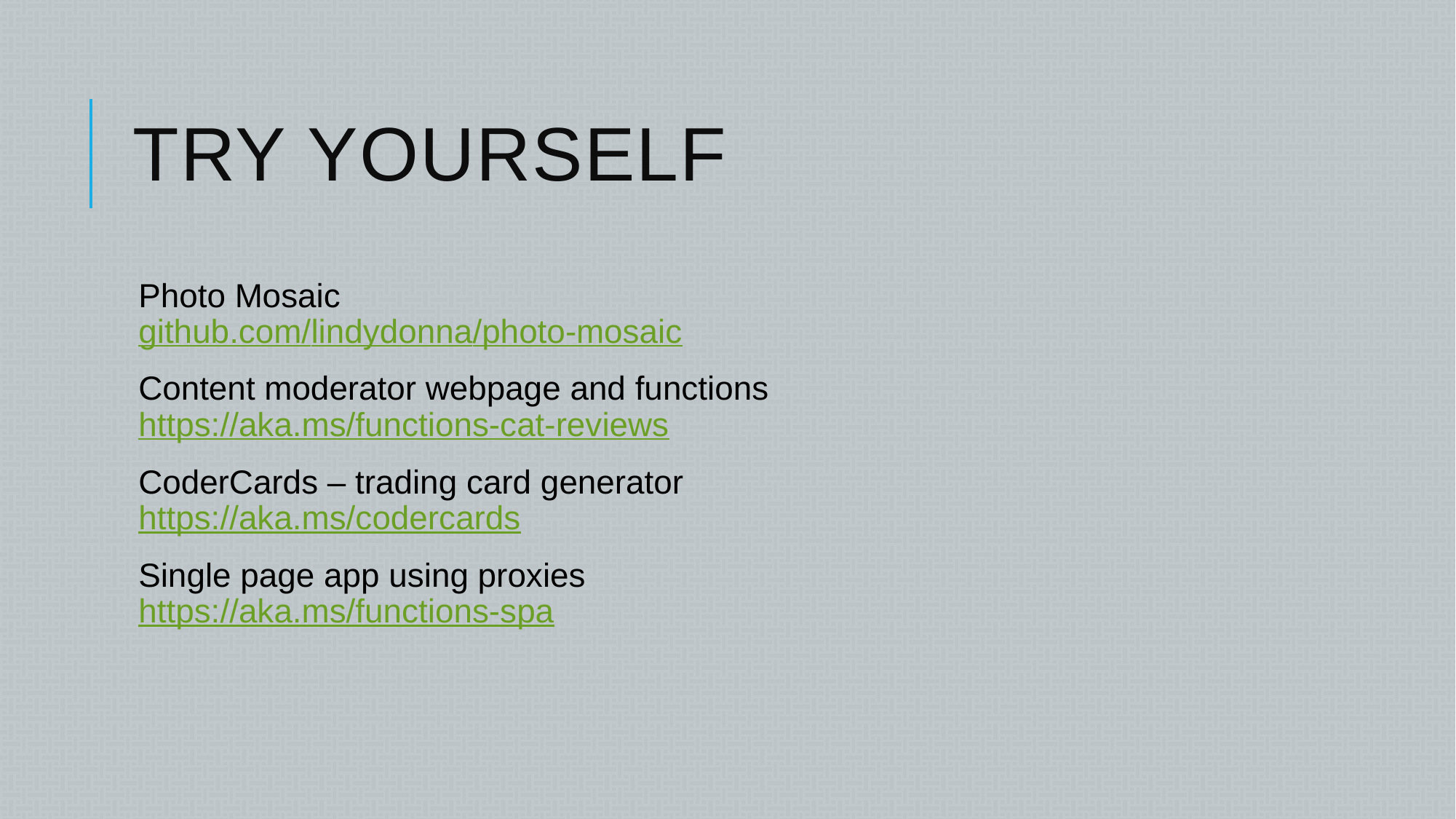

# Try Yourself
Photo Mosaic
github.com/lindydonna/photo-mosaic
Content moderator webpage and functions
https://aka.ms/functions-cat-reviews
CoderCards – trading card generator
https://aka.ms/codercards
Single page app using proxies
https://aka.ms/functions-spa